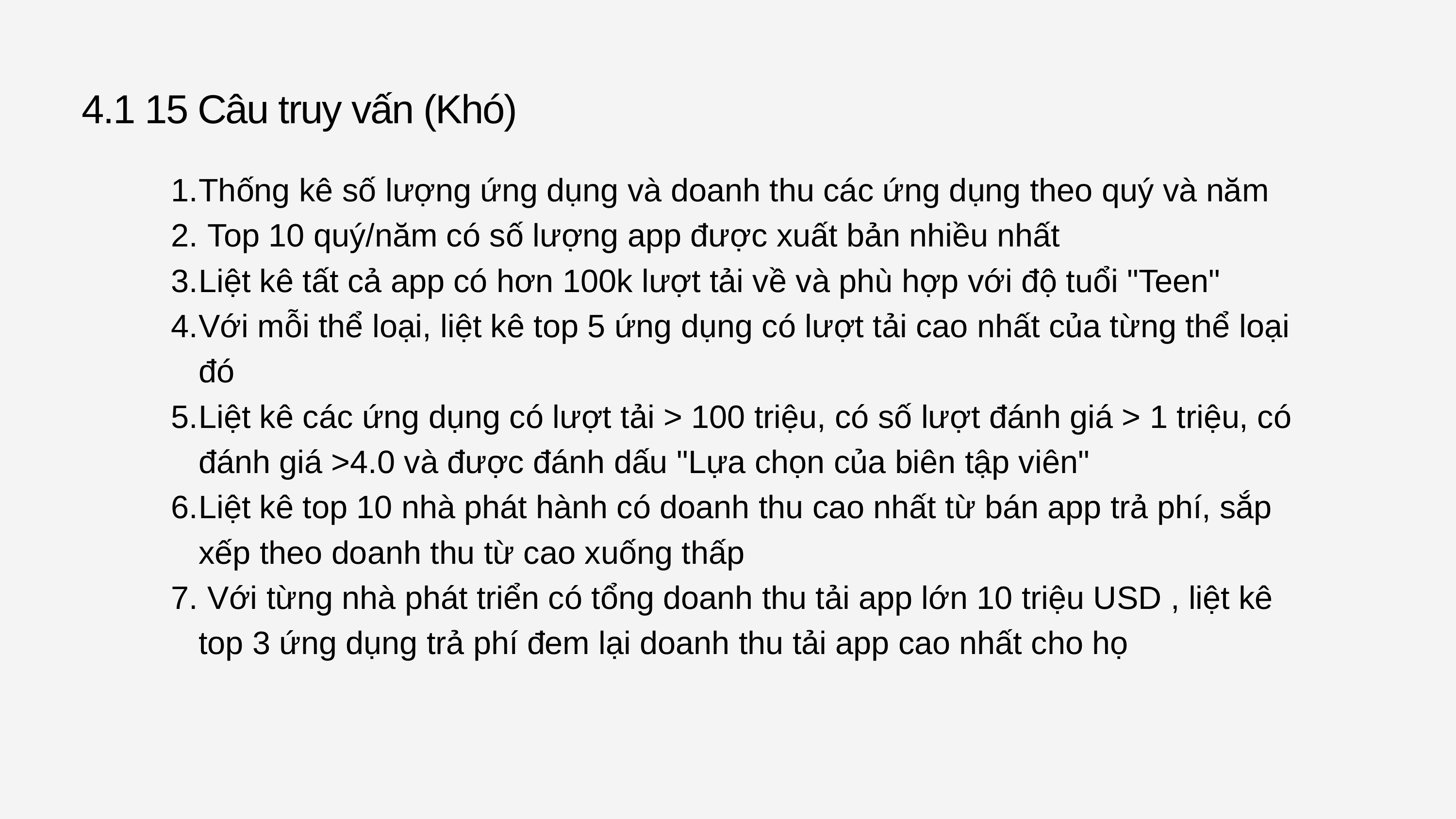

4.1 15 Câu truy vấn (Khó)
Thống kê số lượng ứng dụng và doanh thu các ứng dụng theo quý và năm
 Top 10 quý/năm có số lượng app được xuất bản nhiều nhất
Liệt kê tất cả app có hơn 100k lượt tải về và phù hợp với độ tuổi "Teen"
Với mỗi thể loại, liệt kê top 5 ứng dụng có lượt tải cao nhất của từng thể loại đó
Liệt kê các ứng dụng có lượt tải > 100 triệu, có số lượt đánh giá > 1 triệu, có đánh giá >4.0 và được đánh dấu "Lựa chọn của biên tập viên"
Liệt kê top 10 nhà phát hành có doanh thu cao nhất từ bán app trả phí, sắp xếp theo doanh thu từ cao xuống thấp
 Với từng nhà phát triển có tổng doanh thu tải app lớn 10 triệu USD , liệt kê top 3 ứng dụng trả phí đem lại doanh thu tải app cao nhất cho họ